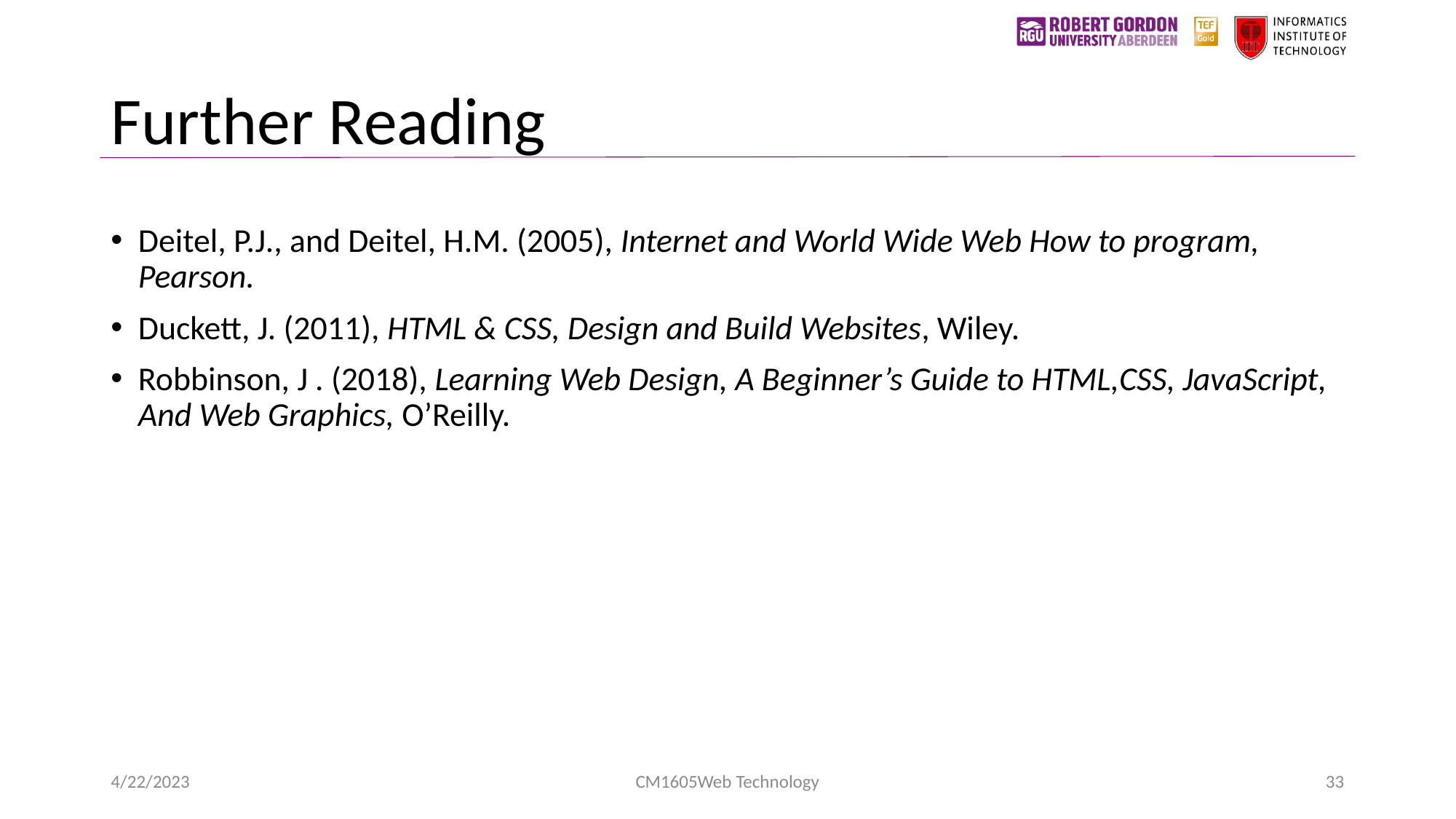

# Further Reading
Deitel, P.J., and Deitel, H.M. (2005), Internet and World Wide Web How to program, Pearson.
Duckett, J. (2011), HTML & CSS, Design and Build Websites, Wiley.
Robbinson, J . (2018), Learning Web Design, A Beginner’s Guide to HTML,CSS, JavaScript, And Web Graphics, O’Reilly.

4/22/2023
CM1605Web Technology
33